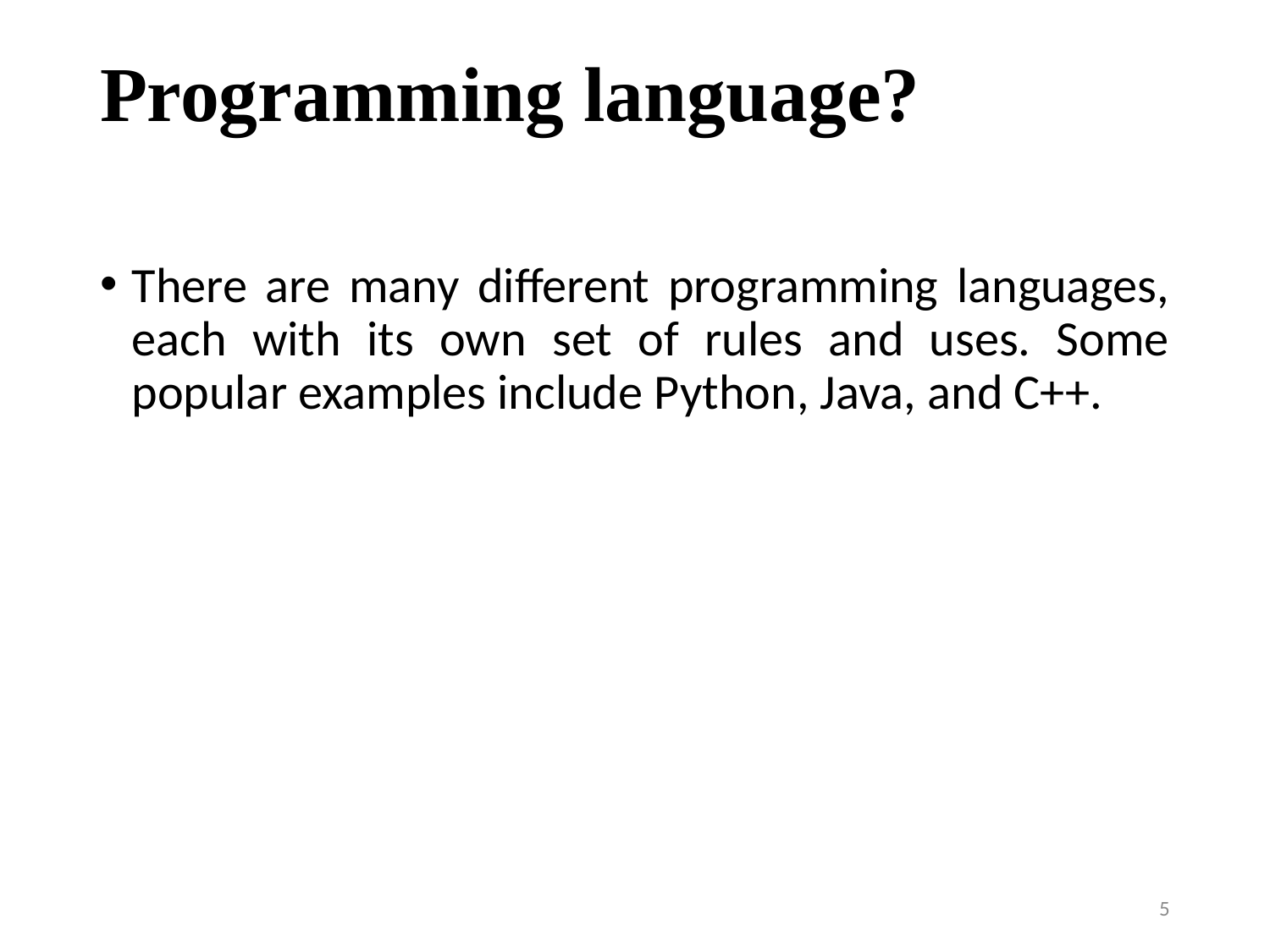

# Programming language?
There are many different programming languages, each with its own set of rules and uses. Some popular examples include Python, Java, and C++.
5